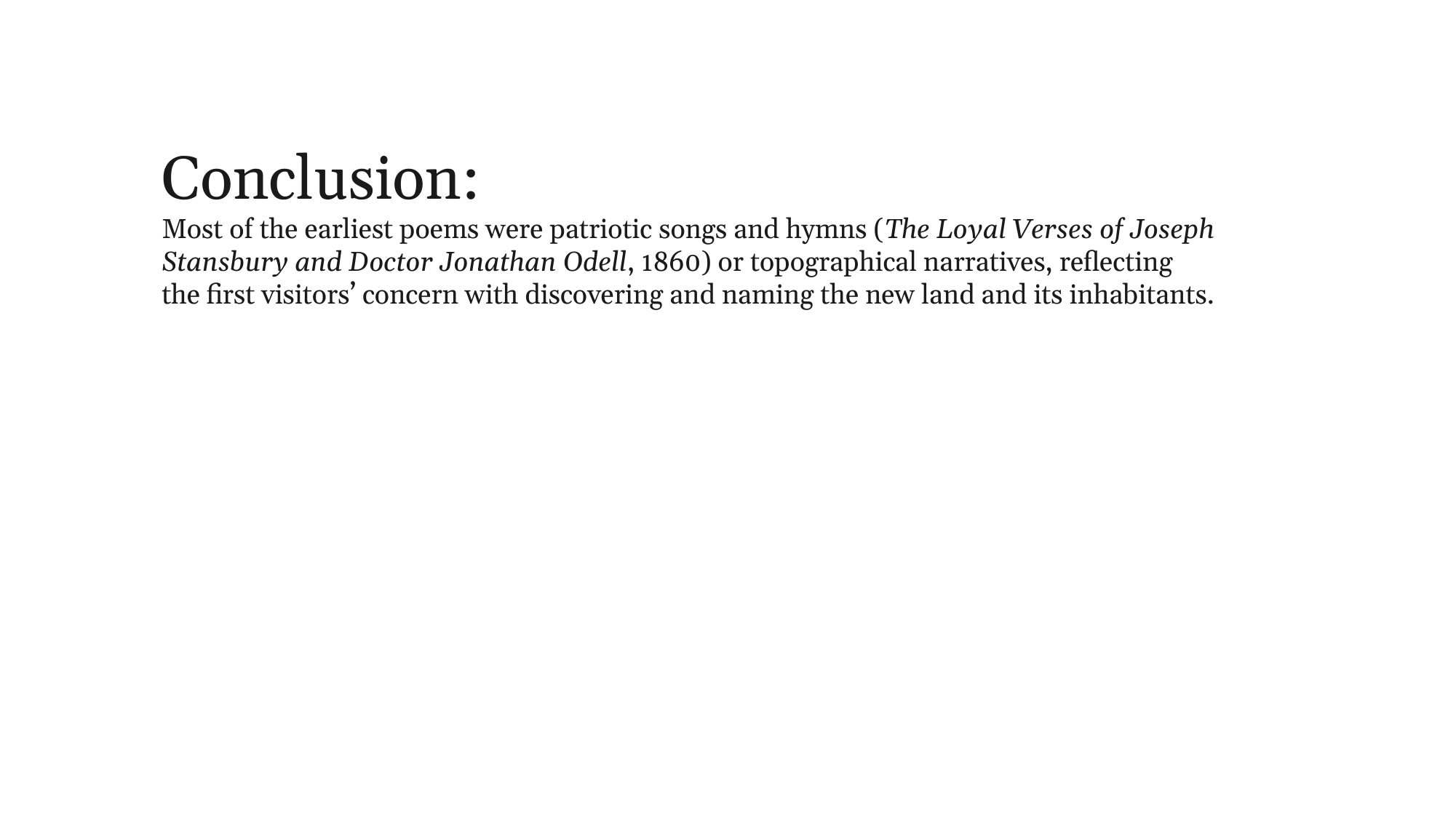

Conclusion:
Most of the earliest poems were patriotic songs and hymns (The Loyal Verses of Joseph Stansbury and Doctor Jonathan Odell, 1860) or topographical narratives, reflecting the first visitors’ concern with discovering and naming the new land and its inhabitants.